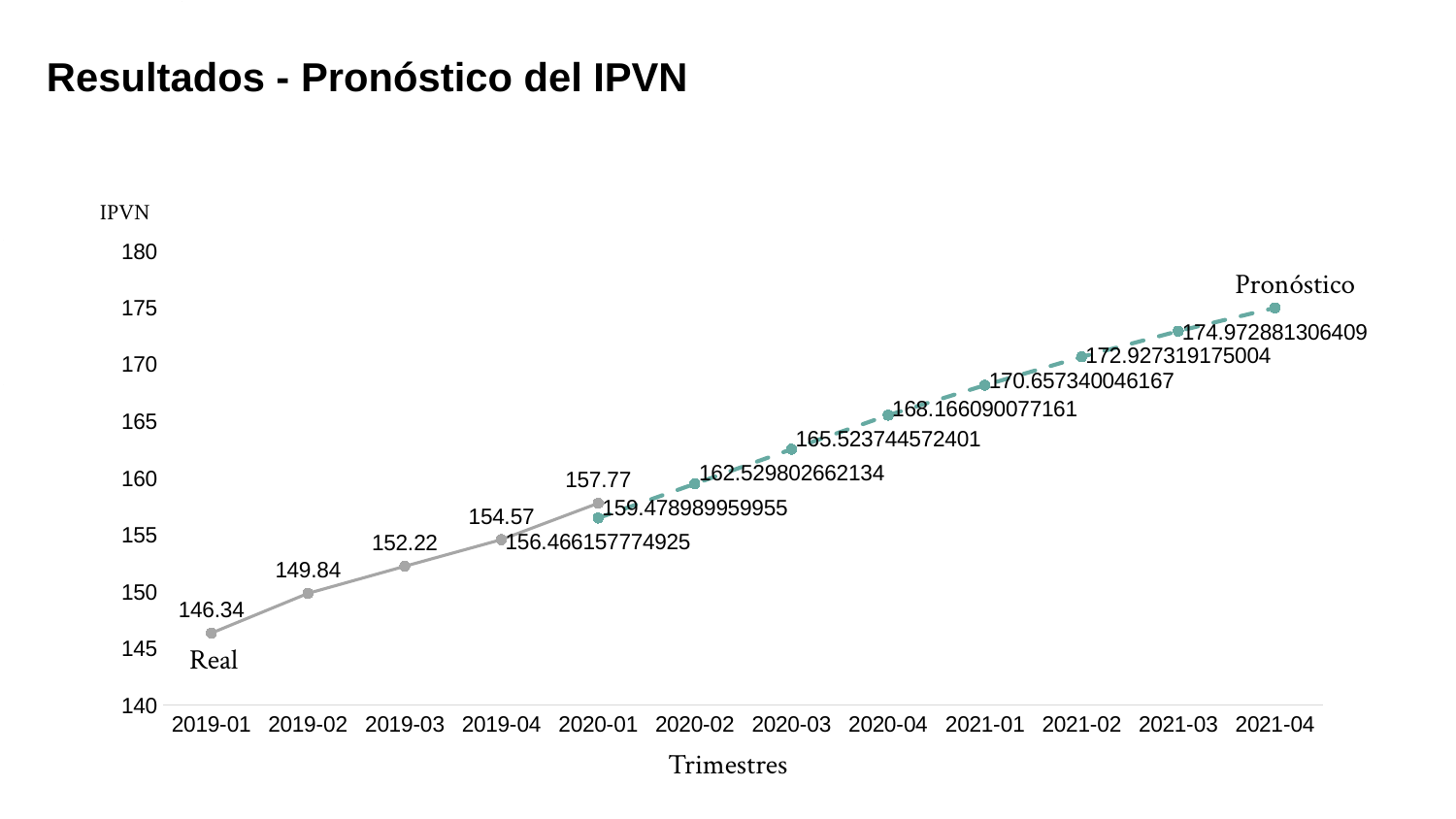

Resultados - Pronóstico del IPVN

### Chart

| Category | Real | Pronóstico |
|---|---|---|
| 2019-01 | 146.34 | None |
| 2019-02 | 149.84 | None |
| 2019-03 | 152.22 | None |
| 2019-04 | 154.57 | None |
| 2020-01 | 157.77 | 156.466157774925 |
| 2020-02 | None | 159.478989959955 |
| 2020-03 | None | 162.529802662134 |
| 2020-04 | None | 165.523744572401 |
| 2021-01 | None | 168.166090077161 |
| 2021-02 | None | 170.657340046167 |
| 2021-03 | None | 172.927319175004 |
| 2021-04 | None | 174.972881306409 |
IPVN
Pronóstico
Real
Trimestres